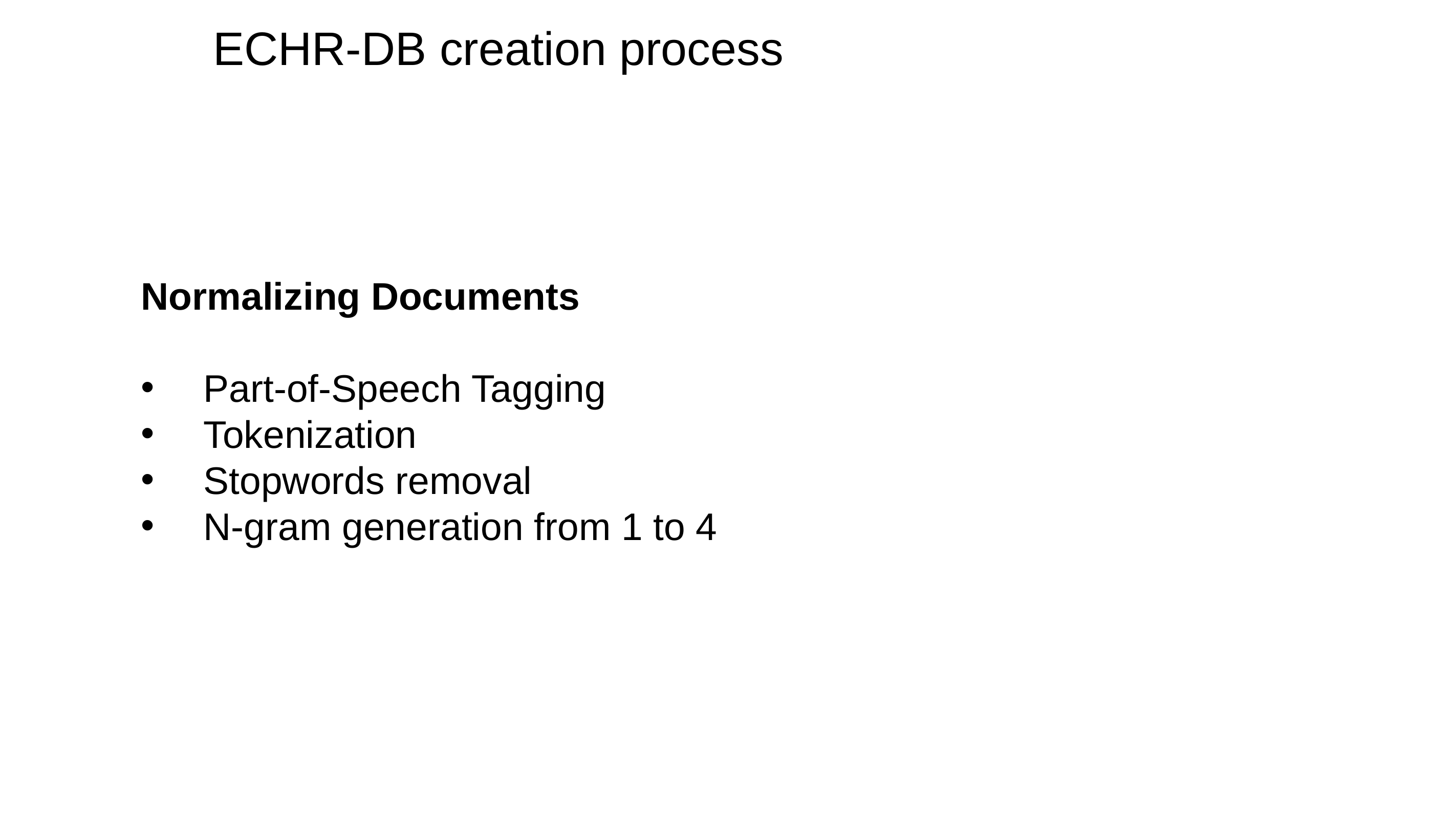

# ECHR-DB creation process
Normalizing Documents
Part-of-Speech Tagging
Tokenization
Stopwords removal
N-gram generation from 1 to 4